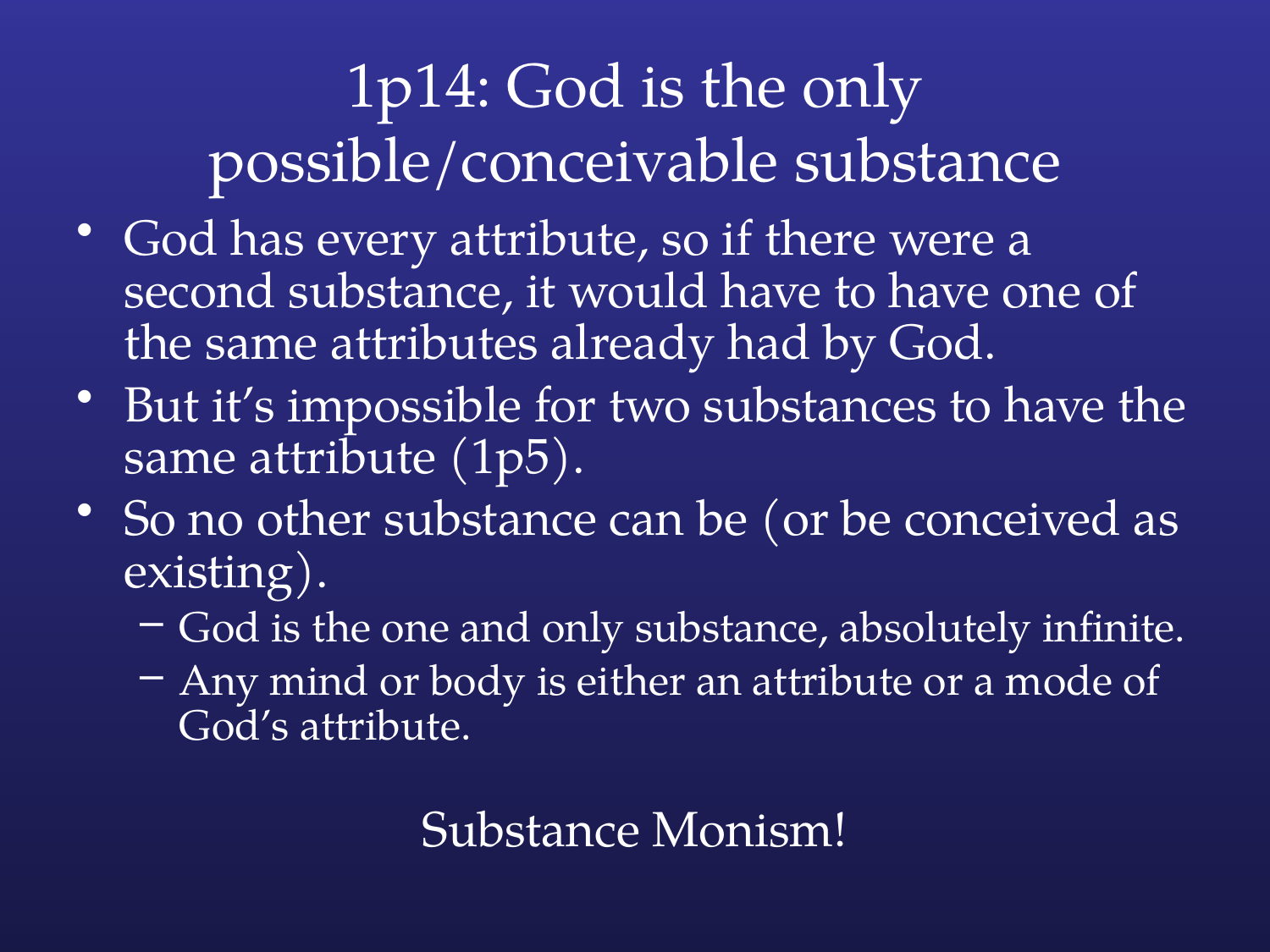

# 1p14: God is the only possible/conceivable substance
God has every attribute, so if there were a second substance, it would have to have one of the same attributes already had by God.
But it’s impossible for two substances to have the same attribute (1p5).
So no other substance can be (or be conceived as existing).
God is the one and only substance, absolutely infinite.
Any mind or body is either an attribute or a mode of God’s attribute.

Substance Monism!